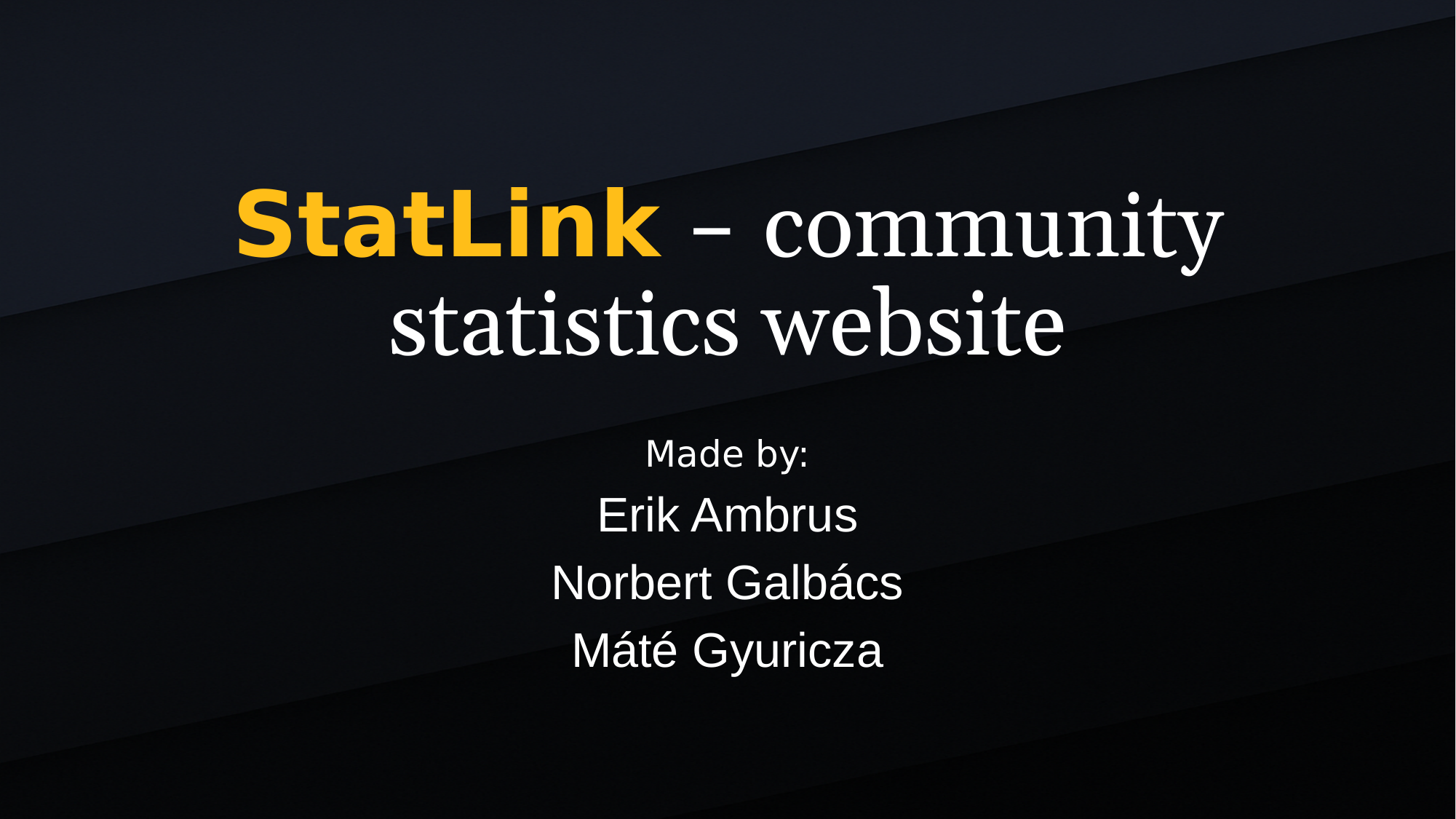

# StatLink – community statistics website
Made by:
Erik Ambrus
Norbert Galbács
Máté Gyuricza